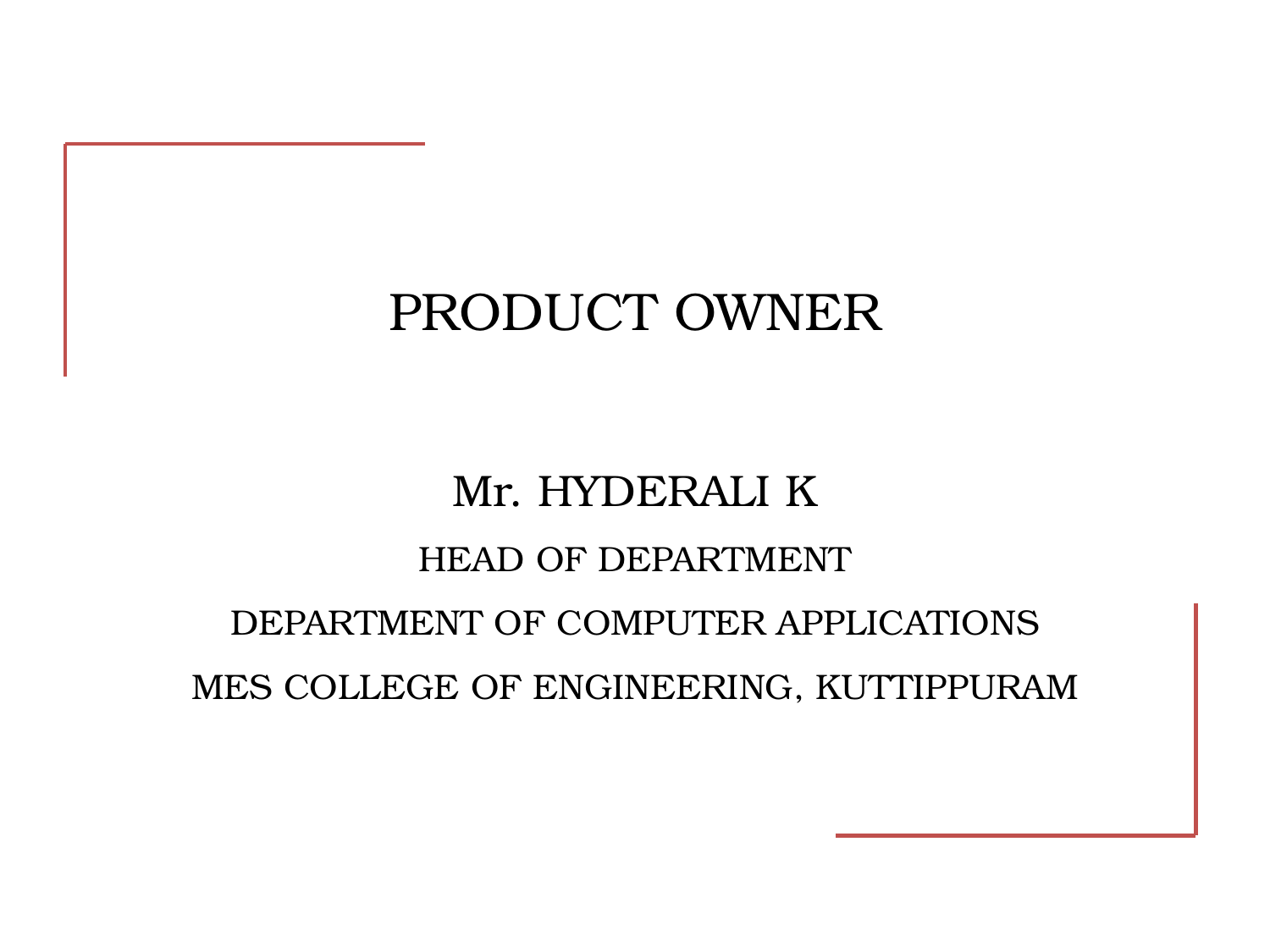

# PRODUCT OWNER Mr. HYDERALI K HEAD OF DEPARTMENT DEPARTMENT OF COMPUTER APPLICATIONS MES COLLEGE OF ENGINEERING, KUTTIPPURAM